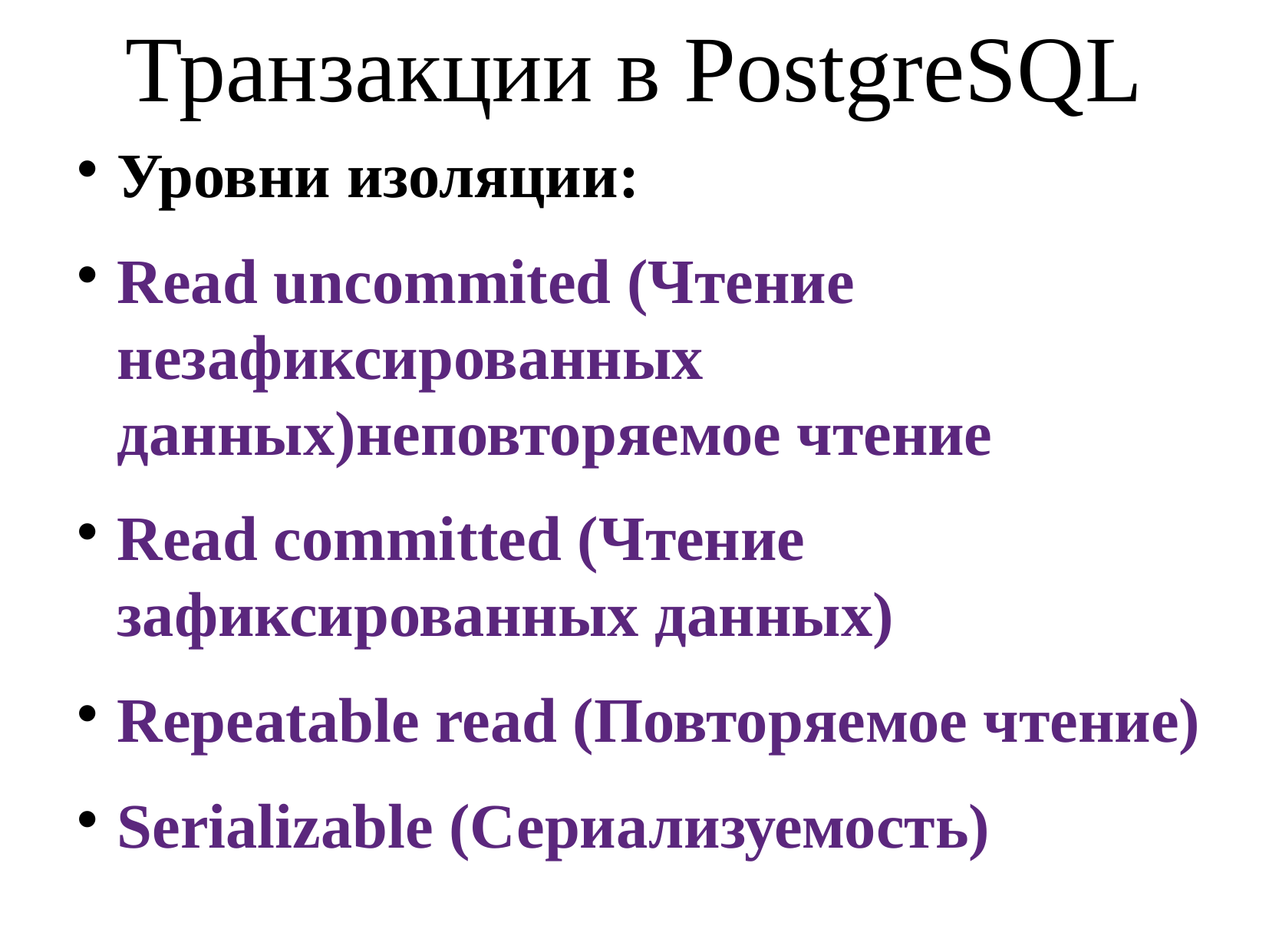

Транзакции в PostgreSQL
Уровни изоляции:
Read uncommited (Чтение незафиксированных данных)неповторяемое чтение
Read committed (Чтение зафиксированных данных)
Repeatable read (Повторяемое чтение)
Serializable (Сериализуемость)